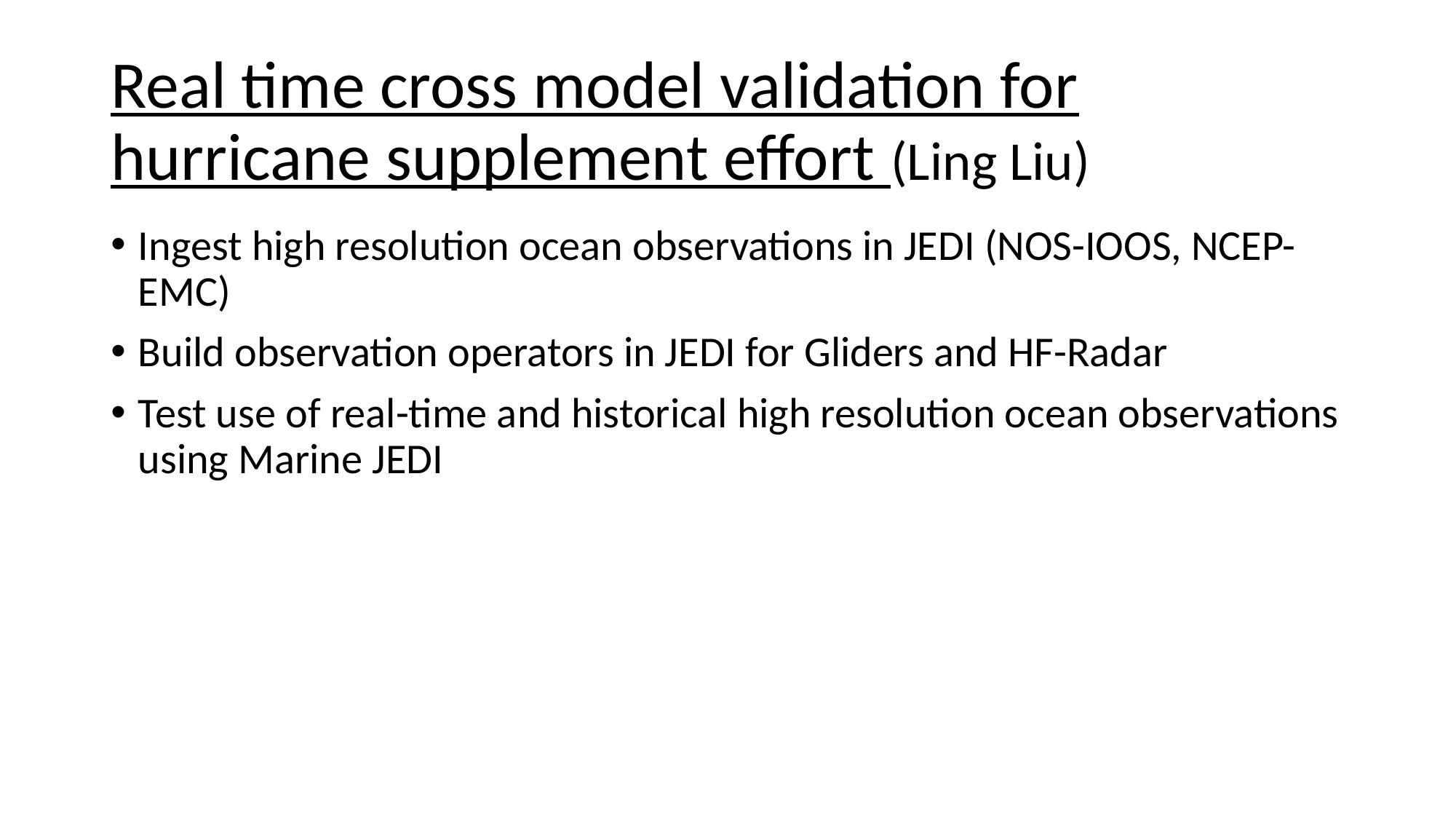

# Real time cross model validation for hurricane supplement effort (Ling Liu)
Ingest high resolution ocean observations in JEDI (NOS-IOOS, NCEP-EMC)
Build observation operators in JEDI for Gliders and HF-Radar
Test use of real-time and historical high resolution ocean observations using Marine JEDI